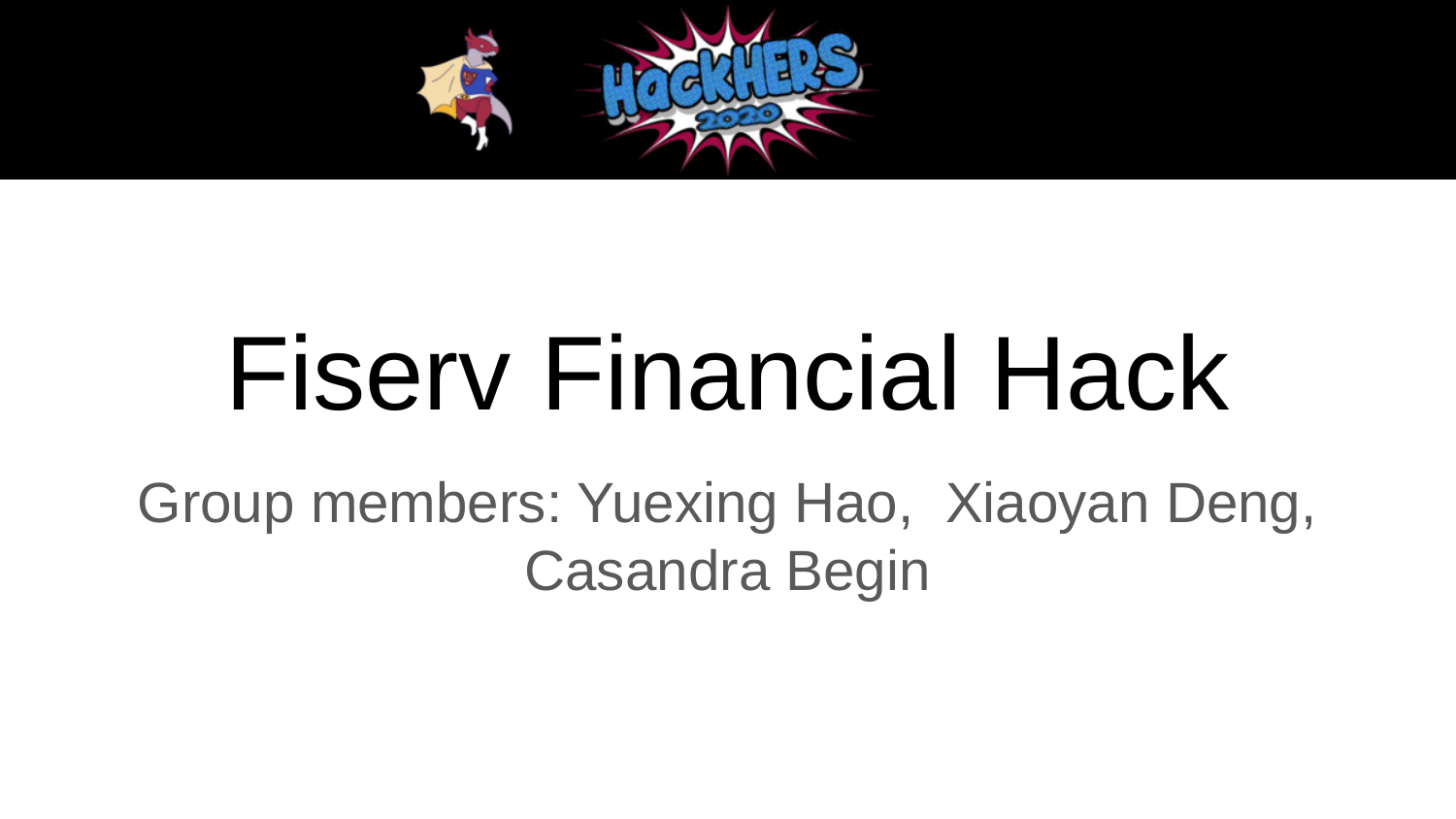

# Fiserv Financial Hack
Group members: Yuexing Hao,  Xiaoyan Deng, Casandra Begin